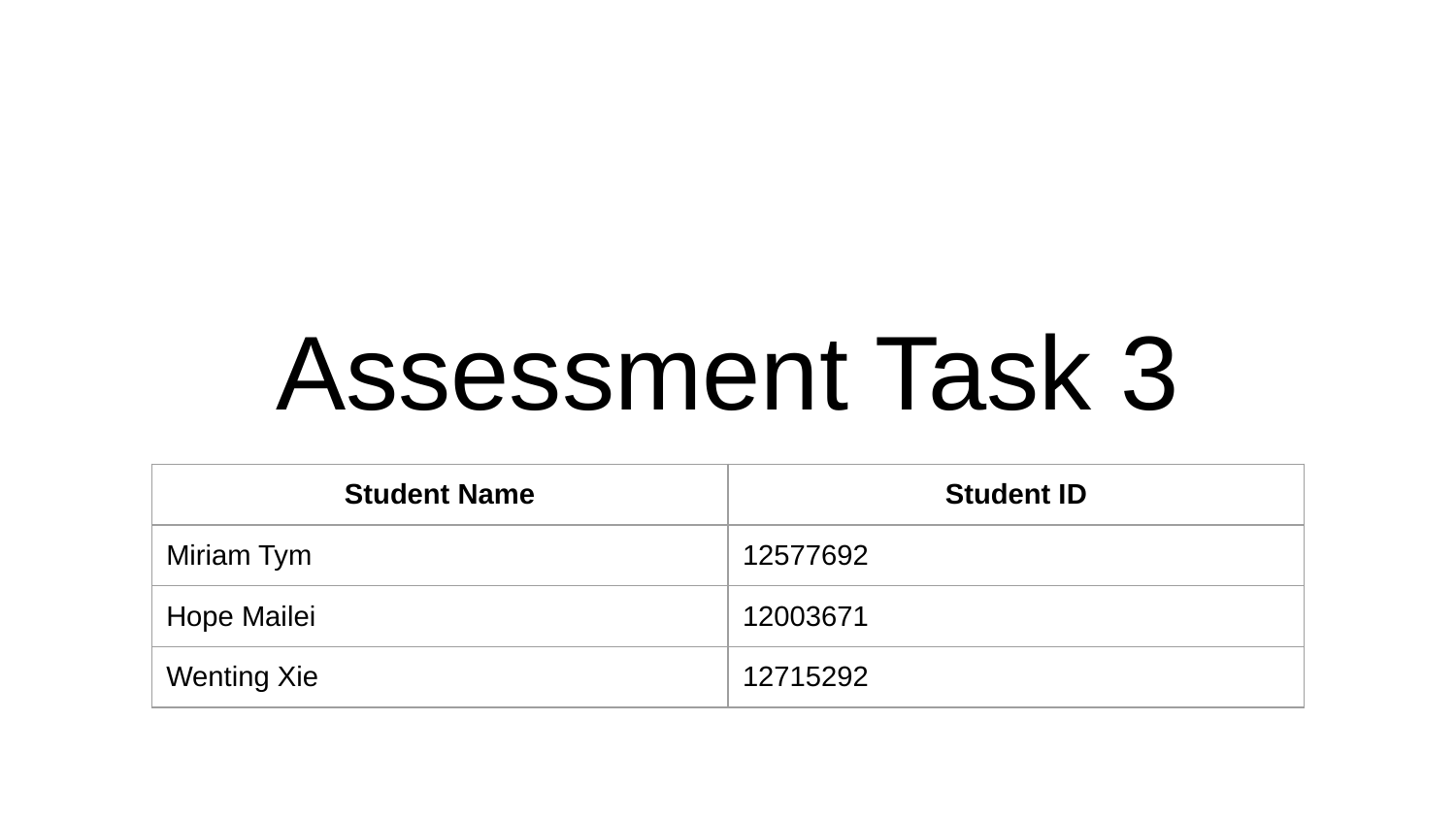

# Assessment Task 3
| Student Name | Student ID |
| --- | --- |
| Miriam Tym | 12577692 |
| Hope Mailei | 12003671 |
| Wenting Xie | 12715292 |